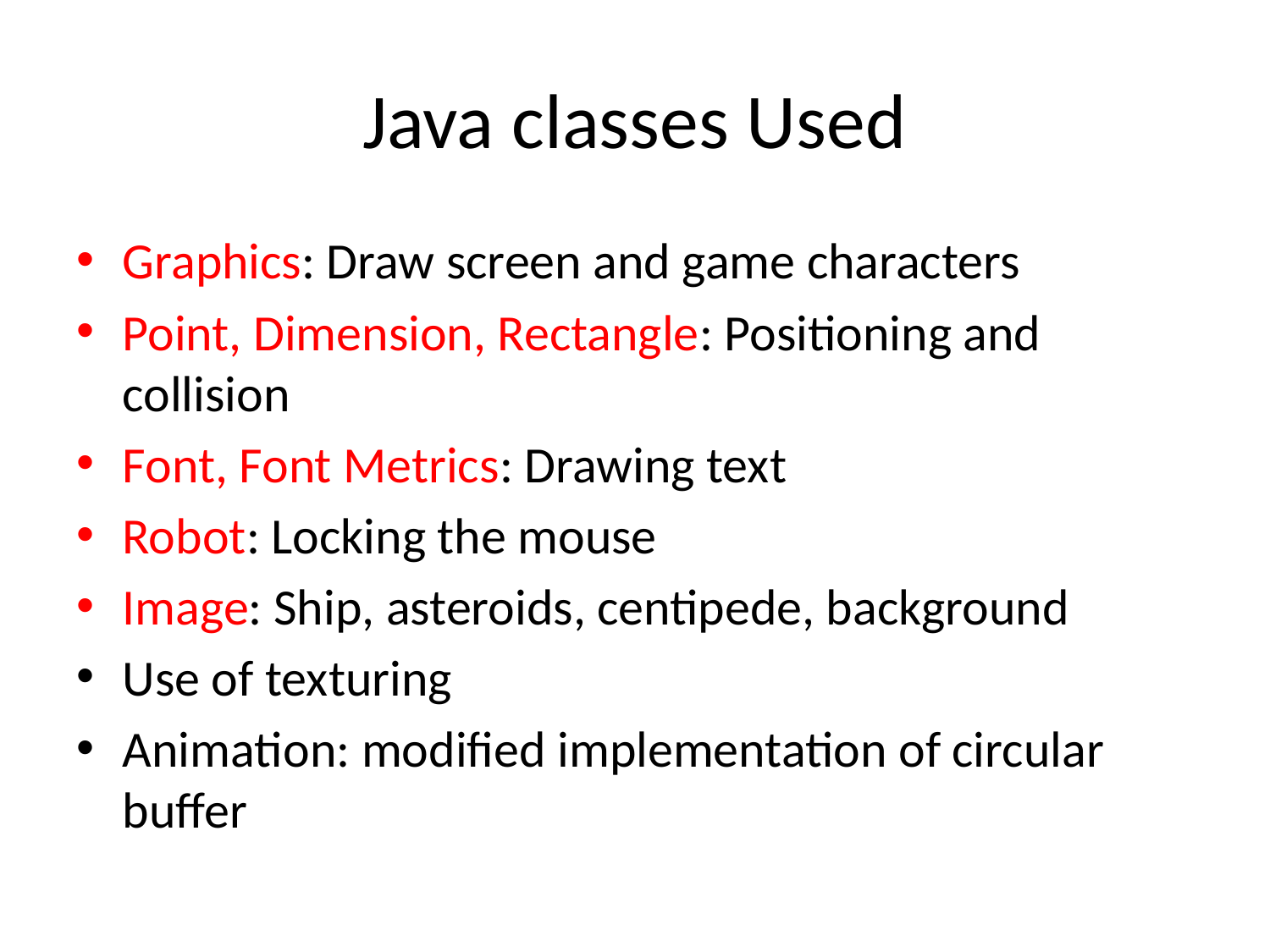

# Java classes Used
Graphics: Draw screen and game characters
Point, Dimension, Rectangle: Positioning and collision
Font, Font Metrics: Drawing text
Robot: Locking the mouse
Image: Ship, asteroids, centipede, background
Use of texturing
Animation: modified implementation of circular buffer